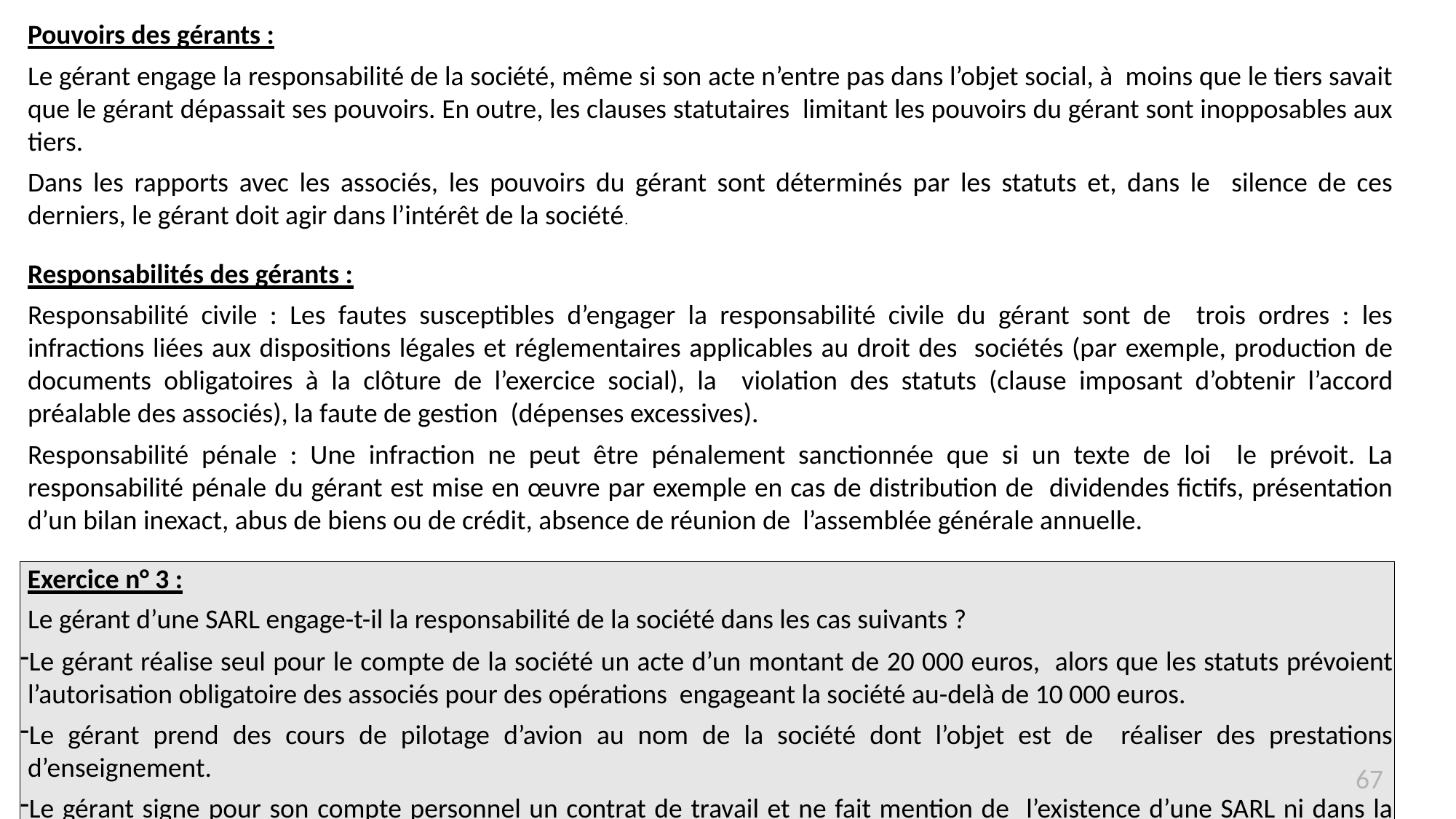

Pouvoirs des gérants :
Le gérant engage la responsabilité de la société, même si son acte n’entre pas dans l’objet social, à  moins que le tiers savait que le gérant dépassait ses pouvoirs. En outre, les clauses statutaires  limitant les pouvoirs du gérant sont inopposables aux tiers.
Dans les rapports avec les associés, les pouvoirs du gérant sont déterminés par les statuts et, dans le  silence de ces derniers, le gérant doit agir dans l’intérêt de la société.
Responsabilités des gérants :
Responsabilité civile : Les fautes susceptibles d’engager la responsabilité civile du gérant sont de  trois ordres : les infractions liées aux dispositions légales et réglementaires applicables au droit des  sociétés (par exemple, production de documents obligatoires à la clôture de l’exercice social), la  violation des statuts (clause imposant d’obtenir l’accord préalable des associés), la faute de gestion  (dépenses excessives).
Responsabilité pénale : Une infraction ne peut être pénalement sanctionnée que si un texte de loi  le prévoit. La responsabilité pénale du gérant est mise en œuvre par exemple en cas de distribution de  dividendes fictifs, présentation d’un bilan inexact, abus de biens ou de crédit, absence de réunion de  l’assemblée générale annuelle.
Exercice n° 3 :
Le gérant d’une SARL engage-t-il la responsabilité de la société dans les cas suivants ?
Le gérant réalise seul pour le compte de la société un acte d’un montant de 20 000 euros,  alors que les statuts prévoient l’autorisation obligatoire des associés pour des opérations  engageant la société au-delà de 10 000 euros.
Le gérant prend des cours de pilotage d’avion au nom de la société dont l’objet est de  réaliser des prestations d’enseignement.
Le gérant signe pour son compte personnel un contrat de travail et ne fait mention de  l’existence d’une SARL ni dans la correspondance adressée au salarié ni dans les bulletins de  salaires.
Le gérant sollicite un notaire pour acheter une maison à Tahiti pour le compte d’une  société dont l’objet est l’édition d’ouvrages sur l’histoire de la ville de Nantes et de ses  environs.

67